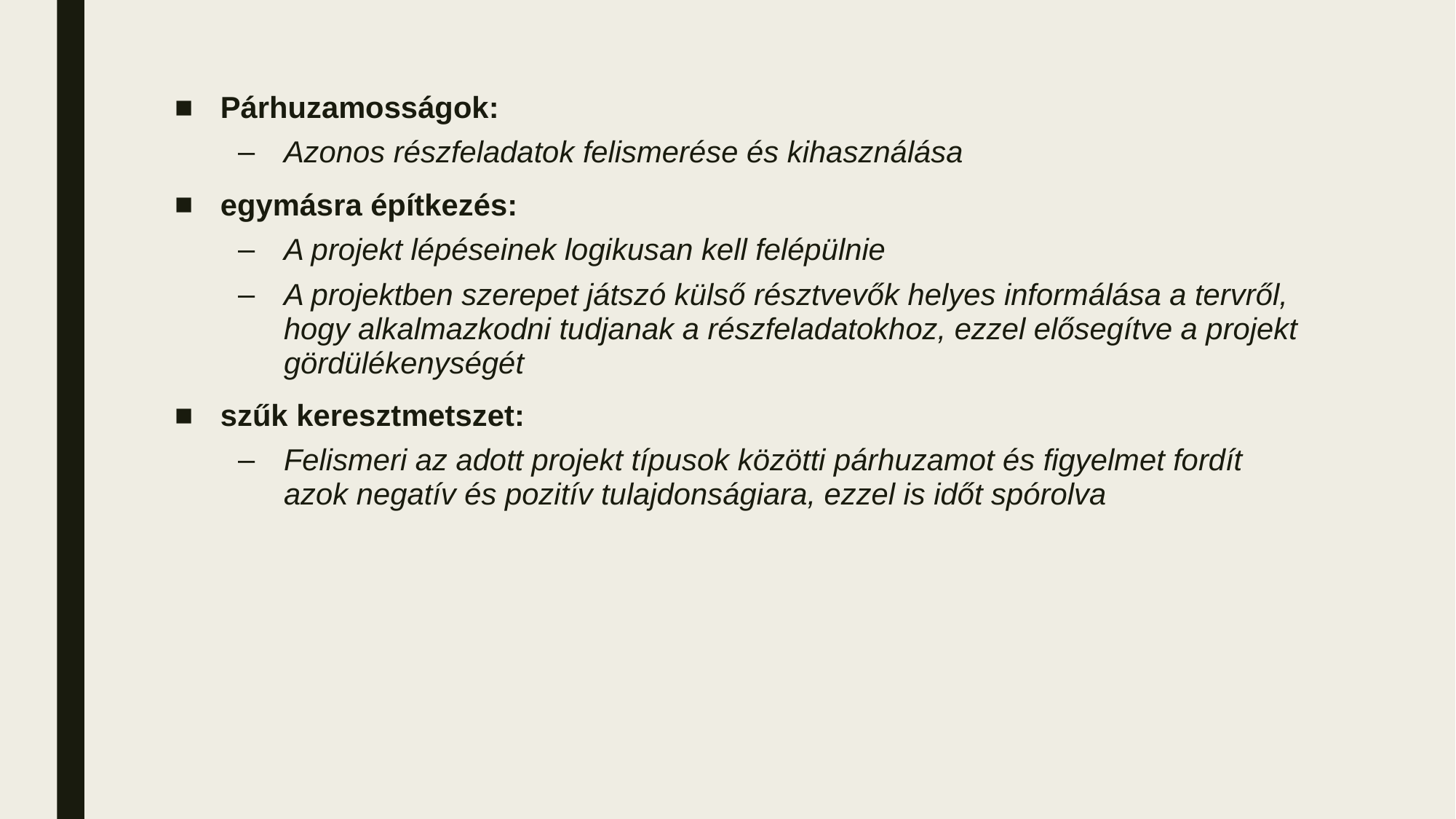

Párhuzamosságok:
Azonos részfeladatok felismerése és kihasználása
egymásra építkezés:
A projekt lépéseinek logikusan kell felépülnie
A projektben szerepet játszó külső résztvevők helyes informálása a tervről, hogy alkalmazkodni tudjanak a részfeladatokhoz, ezzel elősegítve a projekt gördülékenységét
szűk keresztmetszet:
Felismeri az adott projekt típusok közötti párhuzamot és figyelmet fordít azok negatív és pozitív tulajdonságiara, ezzel is időt spórolva